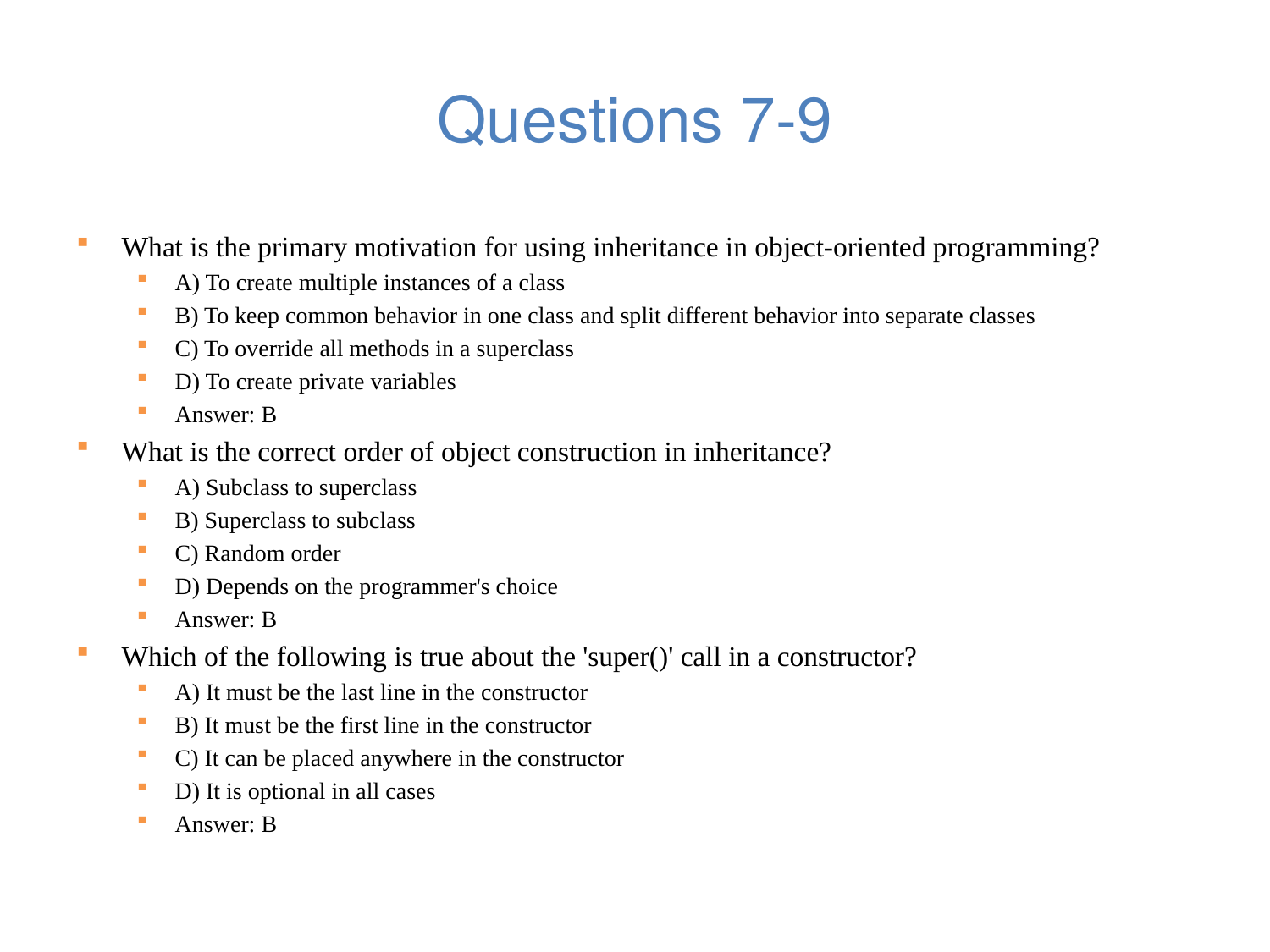

# Questions 7-9
What is the primary motivation for using inheritance in object-oriented programming?
A) To create multiple instances of a class
B) To keep common behavior in one class and split different behavior into separate classes
C) To override all methods in a superclass
D) To create private variables
Answer: B
What is the correct order of object construction in inheritance?
A) Subclass to superclass
B) Superclass to subclass
C) Random order
D) Depends on the programmer's choice
Answer: B
Which of the following is true about the 'super()' call in a constructor?
A) It must be the last line in the constructor
B) It must be the first line in the constructor
C) It can be placed anywhere in the constructor
D) It is optional in all cases
Answer: B